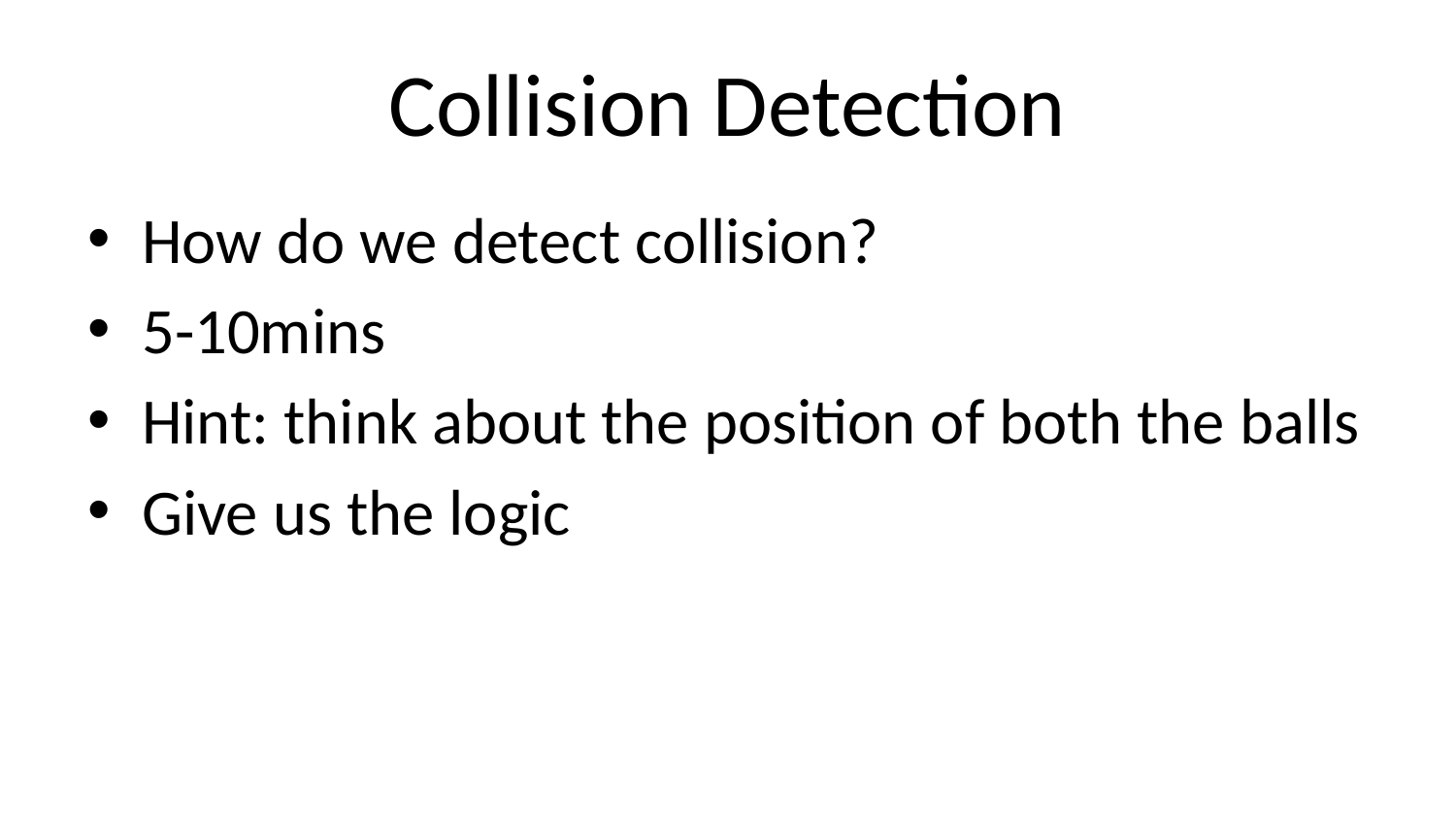

# Collision Detection
How do we detect collision?
5-10mins
Hint: think about the position of both the balls
Give us the logic